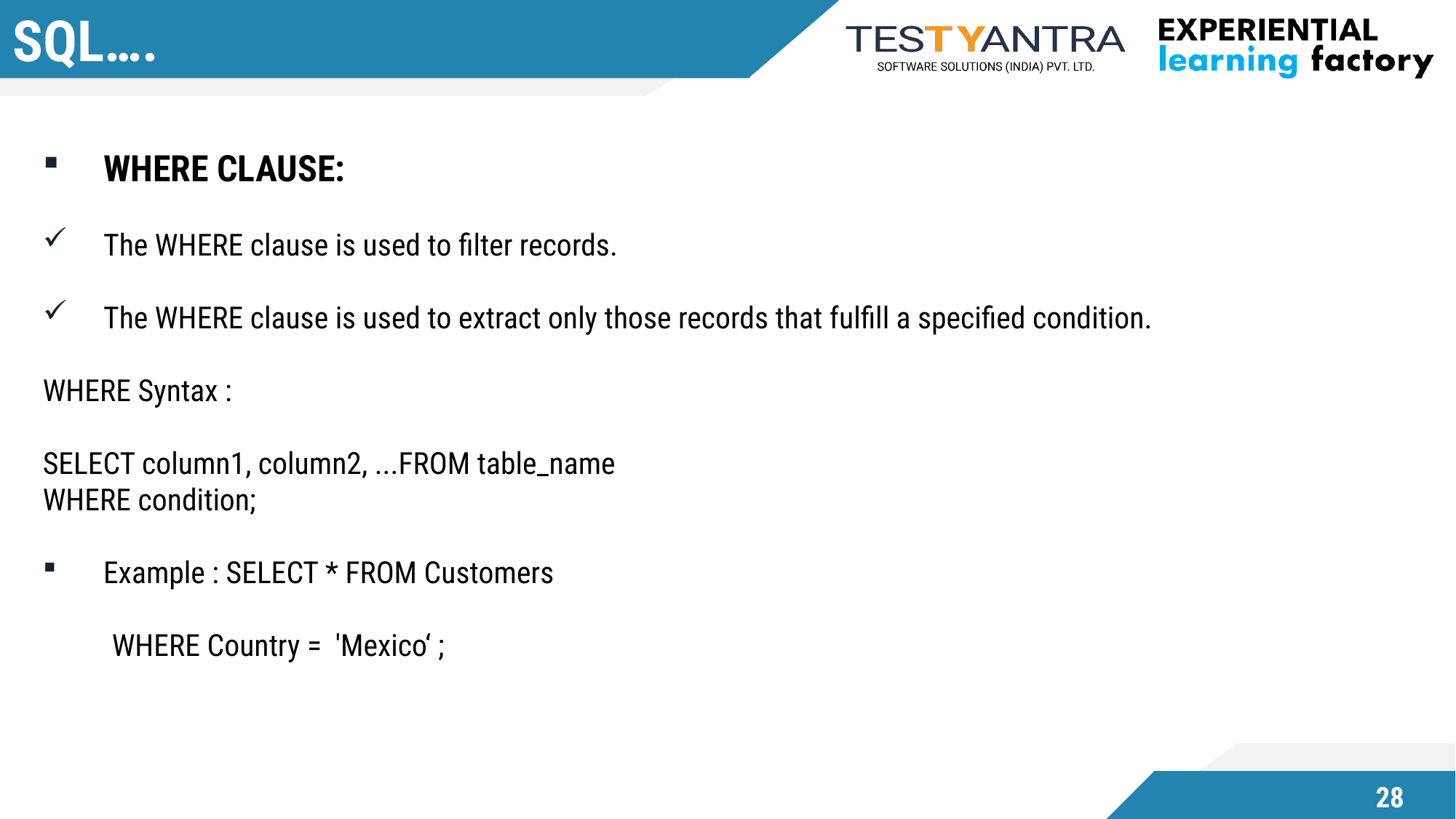

# SQL….

WHERE CLAUSE:

The WHERE clause is used to filter records.

The WHERE clause is used to extract only those records that fulfill a specified condition.

WHERE Syntax :

SELECT column1, column2, ...FROM table_name
WHERE condition;

Example : SELECT * FROM Customers
          WHERE Country =  'Mexico‘ ;
28